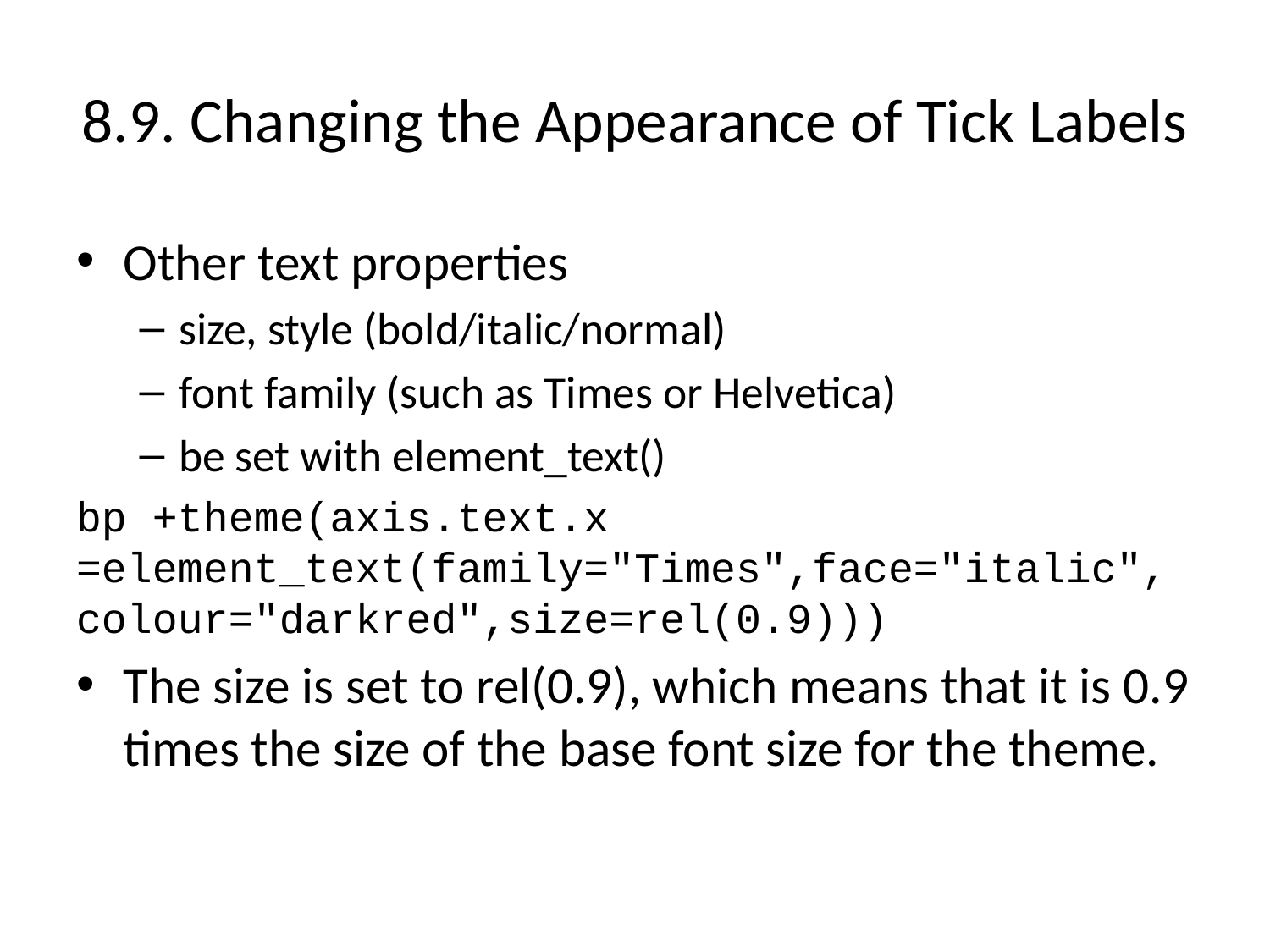

# 8.9. Changing the Appearance of Tick Labels
Other text properties
size, style (bold/italic/normal)
font family (such as Times or Helvetica)
be set with element_text()
bp +theme(axis.text.x =element_text(family="Times",face="italic", colour="darkred",size=rel(0.9)))
The size is set to rel(0.9), which means that it is 0.9 times the size of the base font size for the theme.